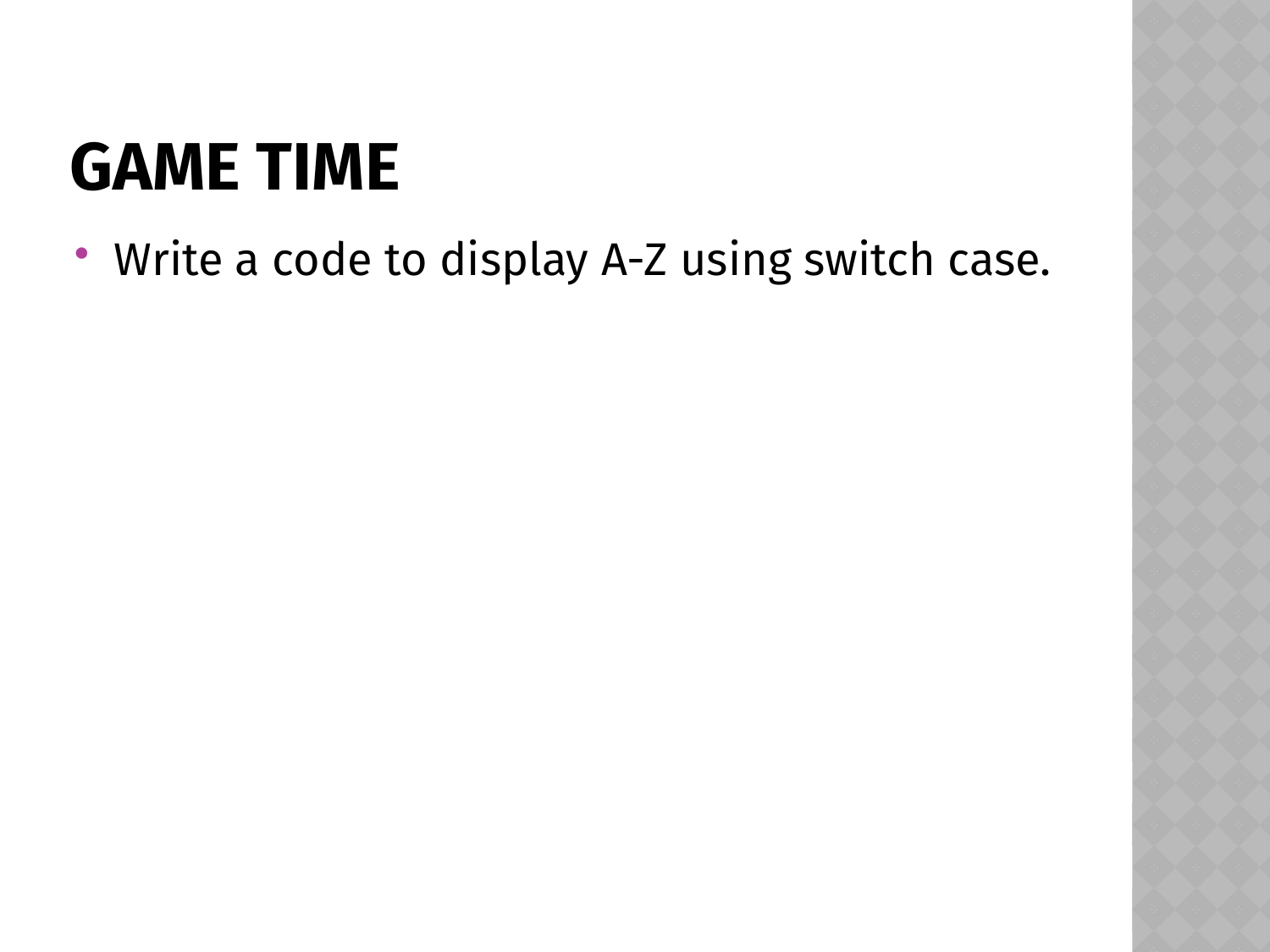

# Game time
Write a code to display A-Z using switch case.